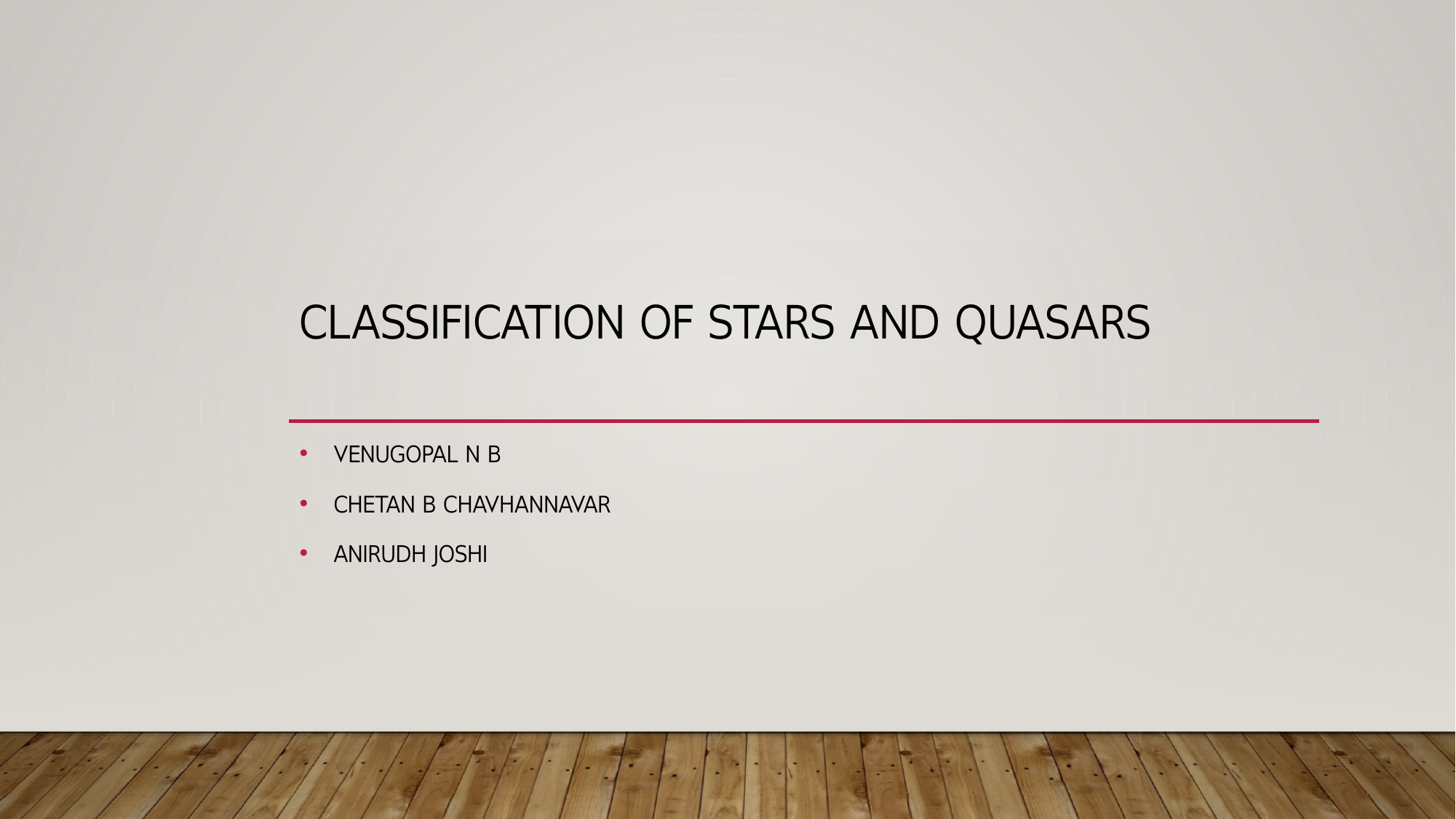

# Classification of Stars and quasars
Venugopal n b
Chetan b chavhannavar
Anirudh joshi